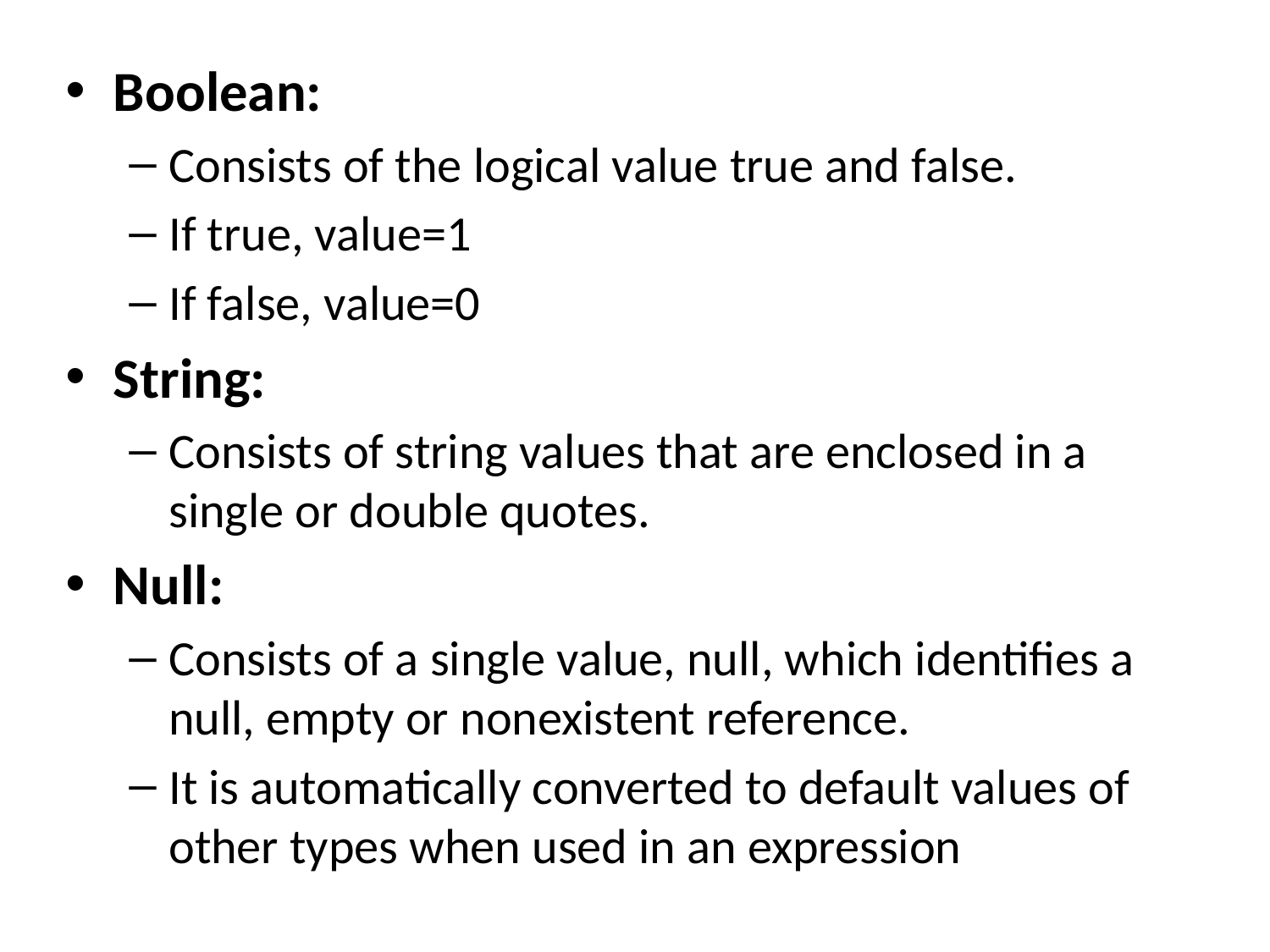

Boolean:
Consists of the logical value true and false.
If true, value=1
If false, value=0
String:
Consists of string values that are enclosed in a single or double quotes.
Null:
Consists of a single value, null, which identifies a null, empty or nonexistent reference.
It is automatically converted to default values of other types when used in an expression